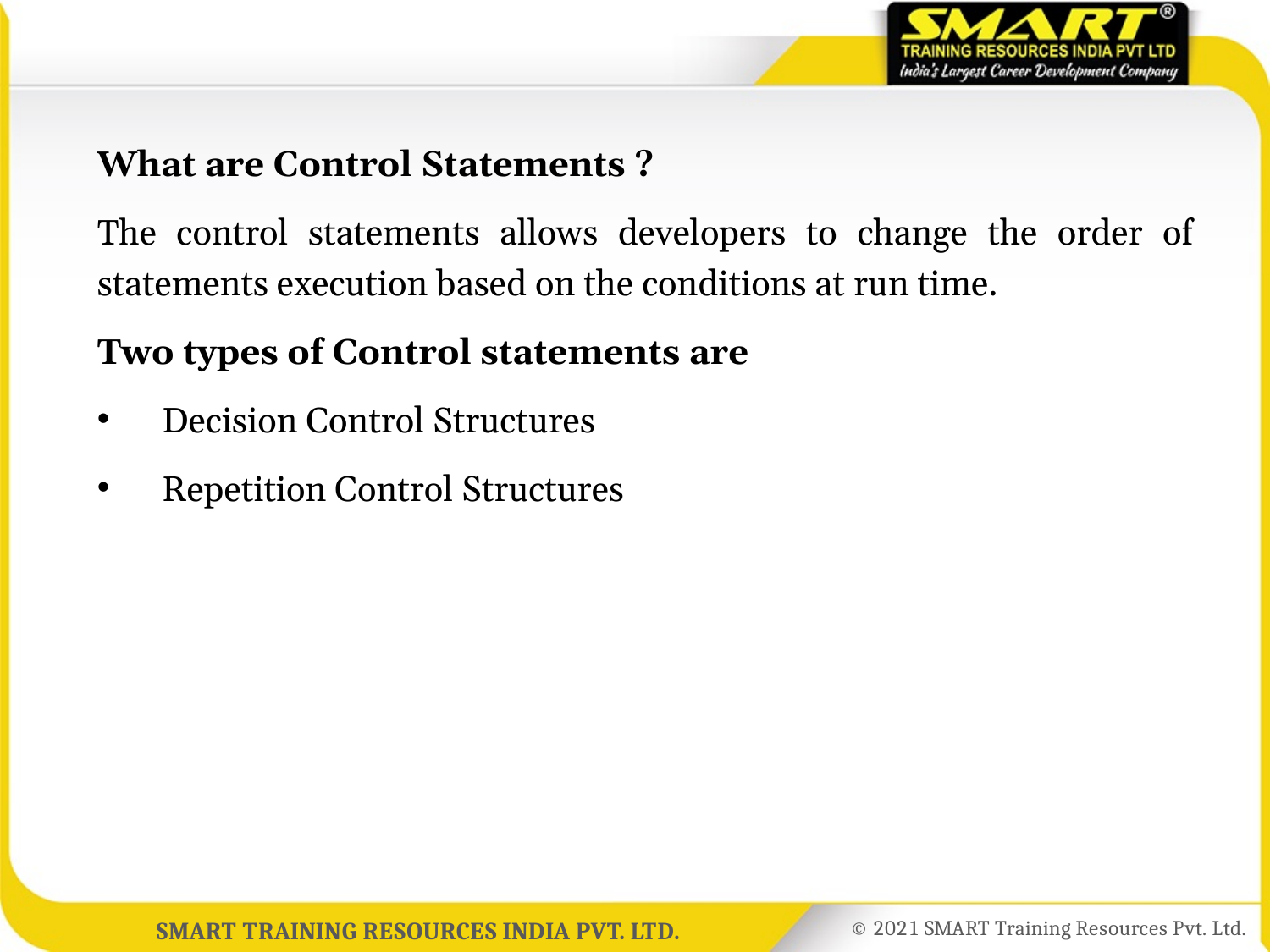

What are Control Statements ?
The control statements allows developers to change the order of statements execution based on the conditions at run time.
Two types of Control statements are
Decision Control Structures
Repetition Control Structures